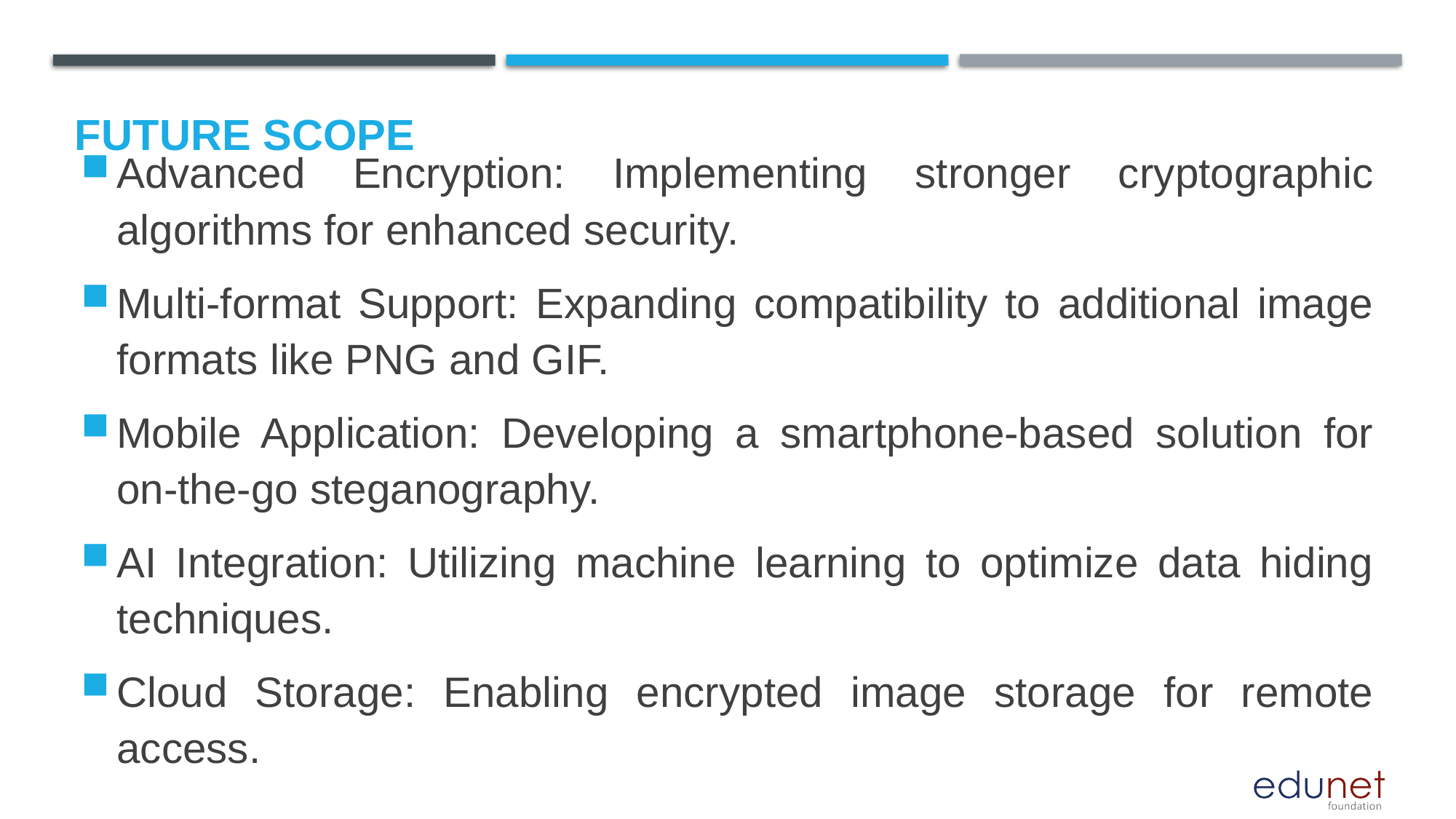

Future scope
Advanced Encryption: Implementing stronger cryptographic algorithms for enhanced security.
Multi-format Support: Expanding compatibility to additional image formats like PNG and GIF.
Mobile Application: Developing a smartphone-based solution for on-the-go steganography.
AI Integration: Utilizing machine learning to optimize data hiding techniques.
Cloud Storage: Enabling encrypted image storage for remote access.